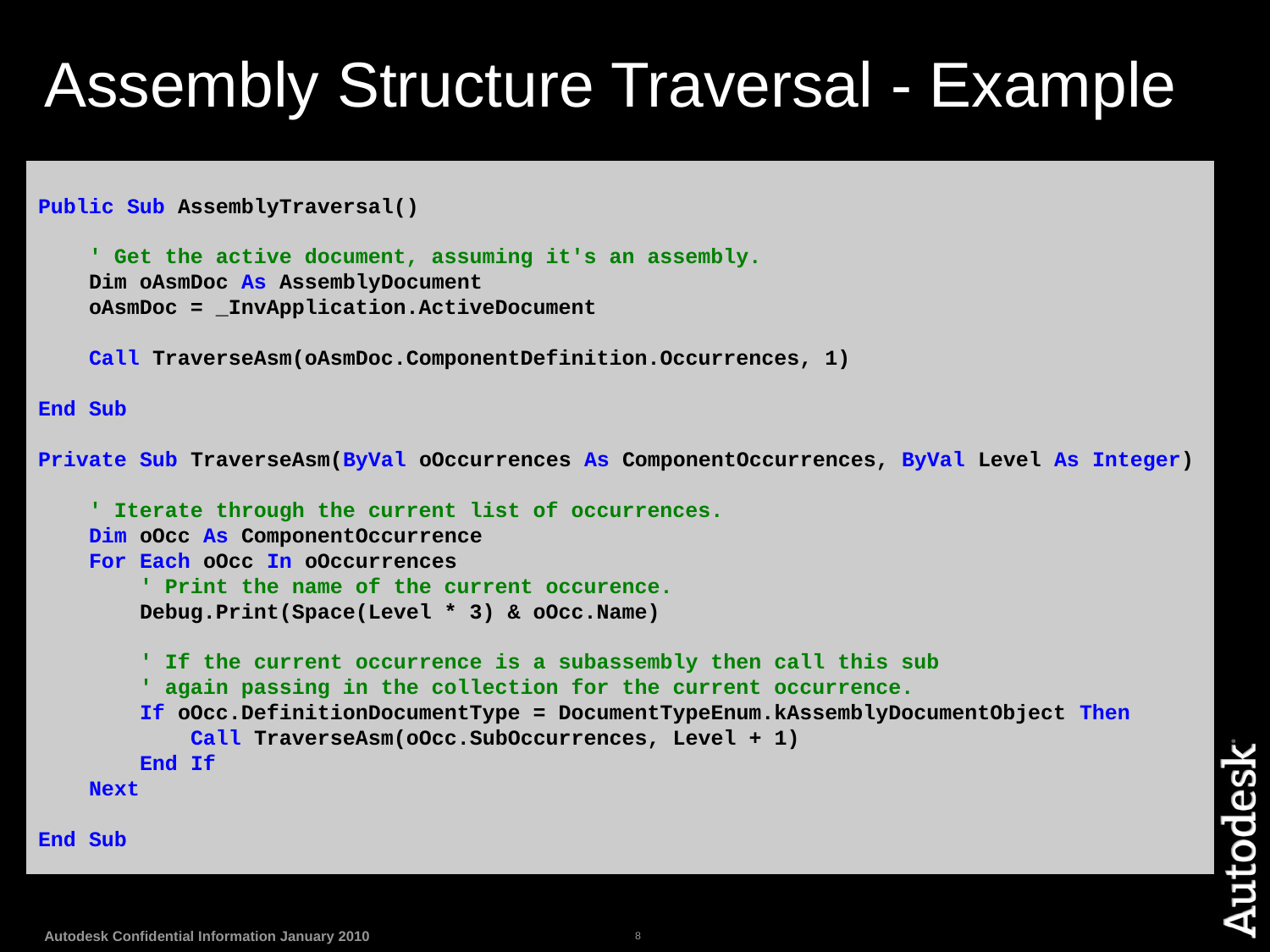

# Assembly Structure Traversal - Example

Public Sub AssemblyTraversal()

    ' Get the active document, assuming it's an assembly.
    Dim oAsmDoc As AssemblyDocument
    oAsmDoc = _InvApplication.ActiveDocument

    Call TraverseAsm(oAsmDoc.ComponentDefinition.Occurrences, 1)

End Sub

Private Sub TraverseAsm(ByVal oOccurrences As ComponentOccurrences, ByVal Level As Integer)

    ' Iterate through the current list of occurrences.
    Dim oOcc As ComponentOccurrence
    For Each oOcc In oOccurrences
        ' Print the name of the current occurence.
        Debug.Print(Space(Level * 3) & oOcc.Name)

        ' If the current occurrence is a subassembly then call this sub
        ' again passing in the collection for the current occurrence.
        If oOcc.DefinitionDocumentType = DocumentTypeEnum.kAssemblyDocumentObject Then
            Call TraverseAsm(oOcc.SubOccurrences, Level + 1)
        End If
    Next

End Sub